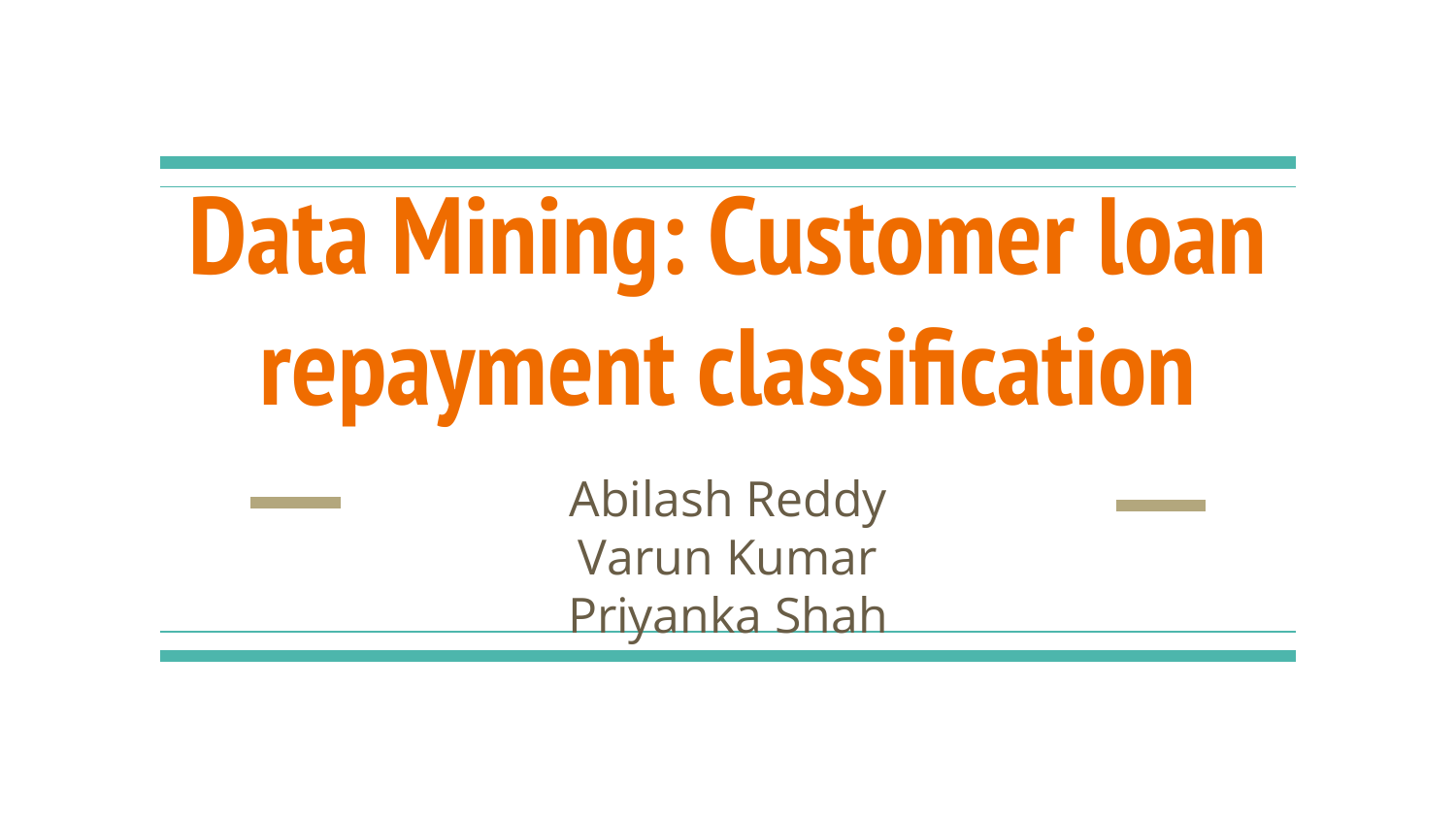

# Data Mining: Customer loan repayment classification
Abilash Reddy
Varun Kumar
Priyanka Shah